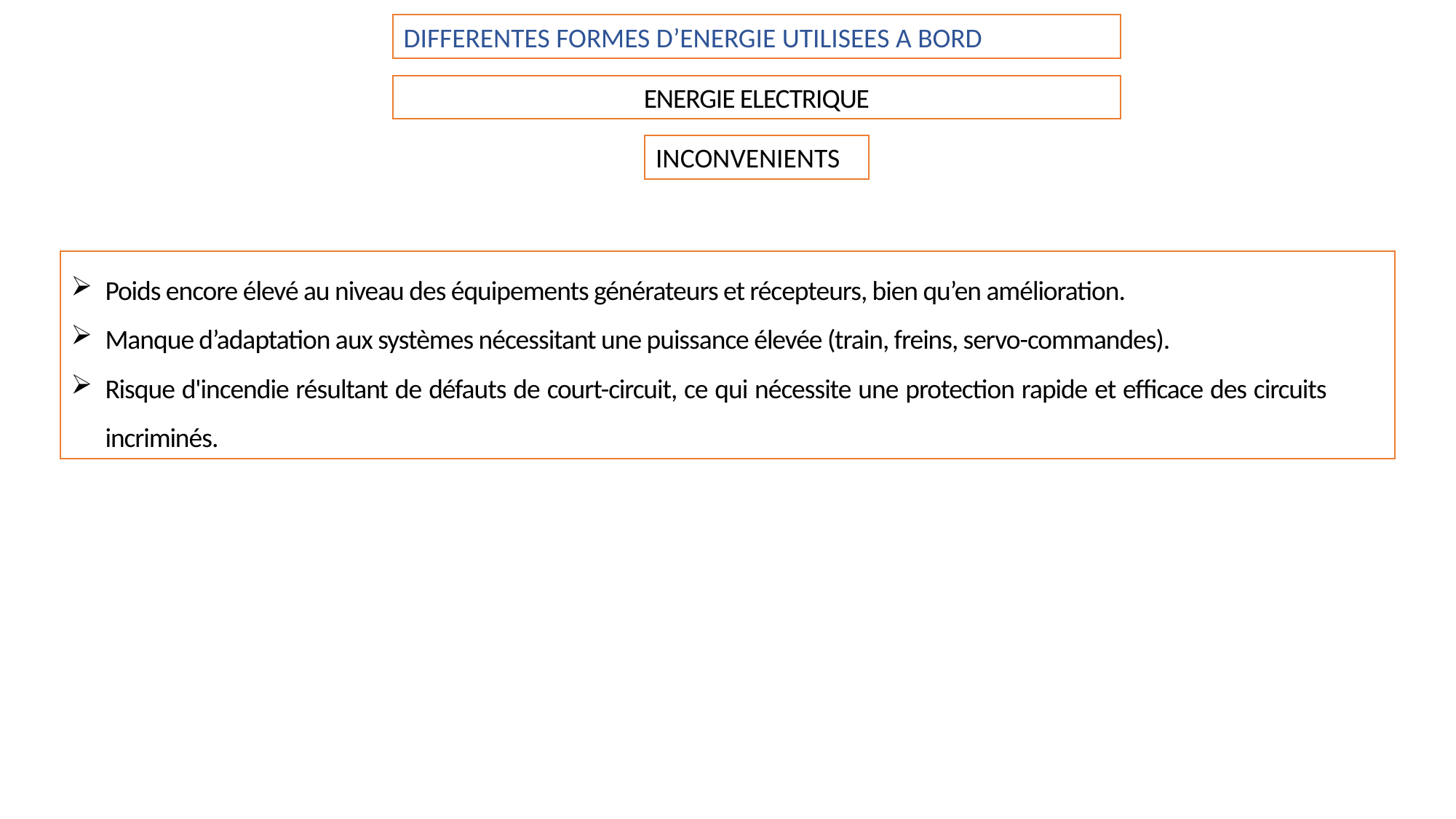

DIFFERENTES FORMES D’ENERGIE UTILISEES A BORD
ENERGIE ELECTRIQUE
INCONVENIENTS
Poids encore élevé au niveau des équipements générateurs et récepteurs, bien qu’en amélioration.
Manque d’adaptation aux systèmes nécessitant une puissance élevée (train, freins, servo-commandes).
Risque d'incendie résultant de défauts de court-circuit, ce qui nécessite une protection rapide et efficace des circuits incriminés.